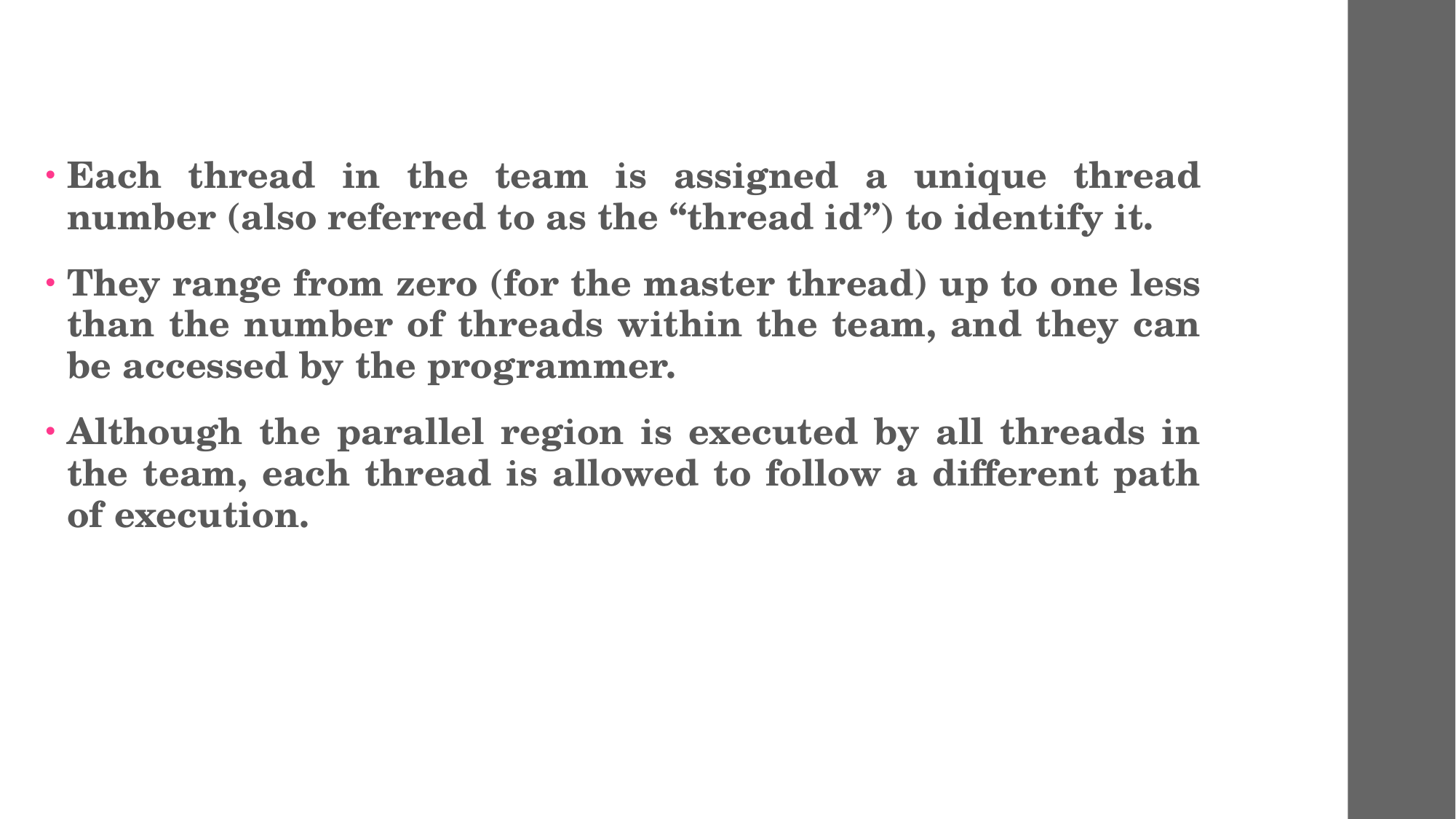

Each thread in the team is assigned a unique thread number (also referred to as the “thread id”) to identify it.
They range from zero (for the master thread) up to one less than the number of threads within the team, and they can be accessed by the programmer.
Although the parallel region is executed by all threads in the team, each thread is allowed to follow a different path of execution.